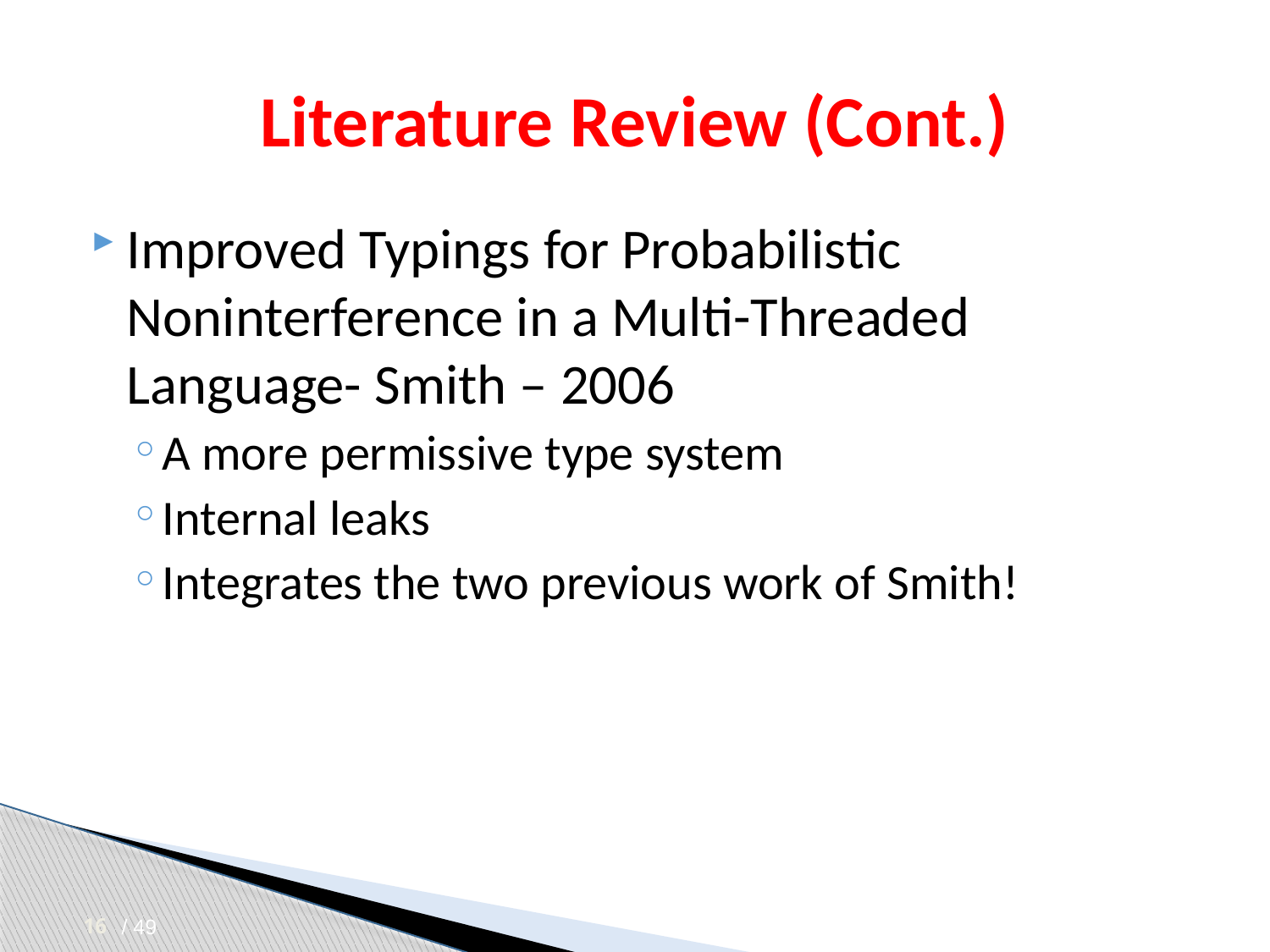

# Literature Review (Cont.)
Improved Typings for Probabilistic Noninterference in a Multi-Threaded Language- Smith – 2006
A more permissive type system
Internal leaks
Integrates the two previous work of Smith!

16